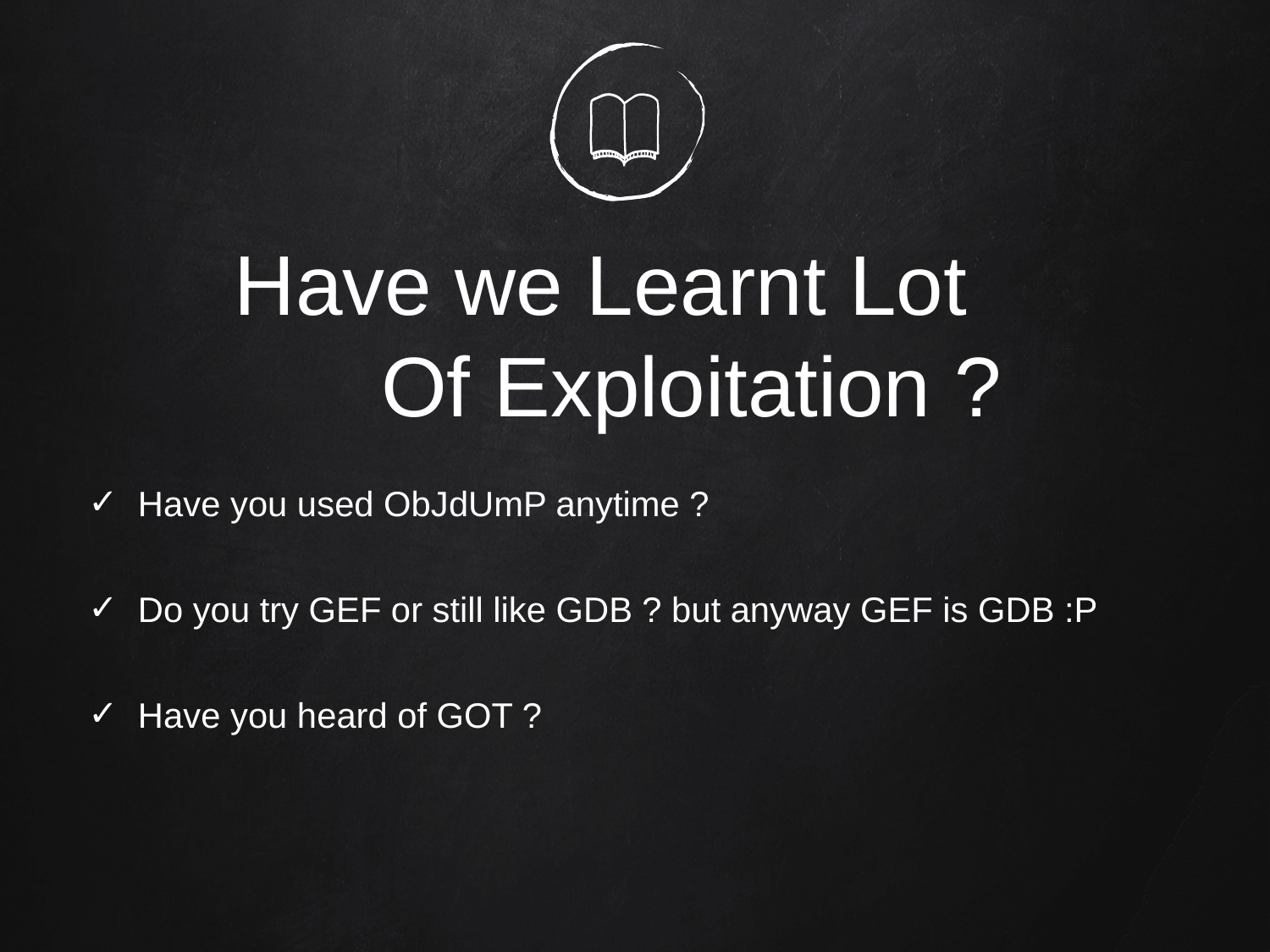

Have we Learnt Lot
Of Exploitation ?

Have you used ObJdUmP anytime ?

Do you try GEF or still like GDB ? but anyway GEF is GDB :P

Have you heard of GOT ?